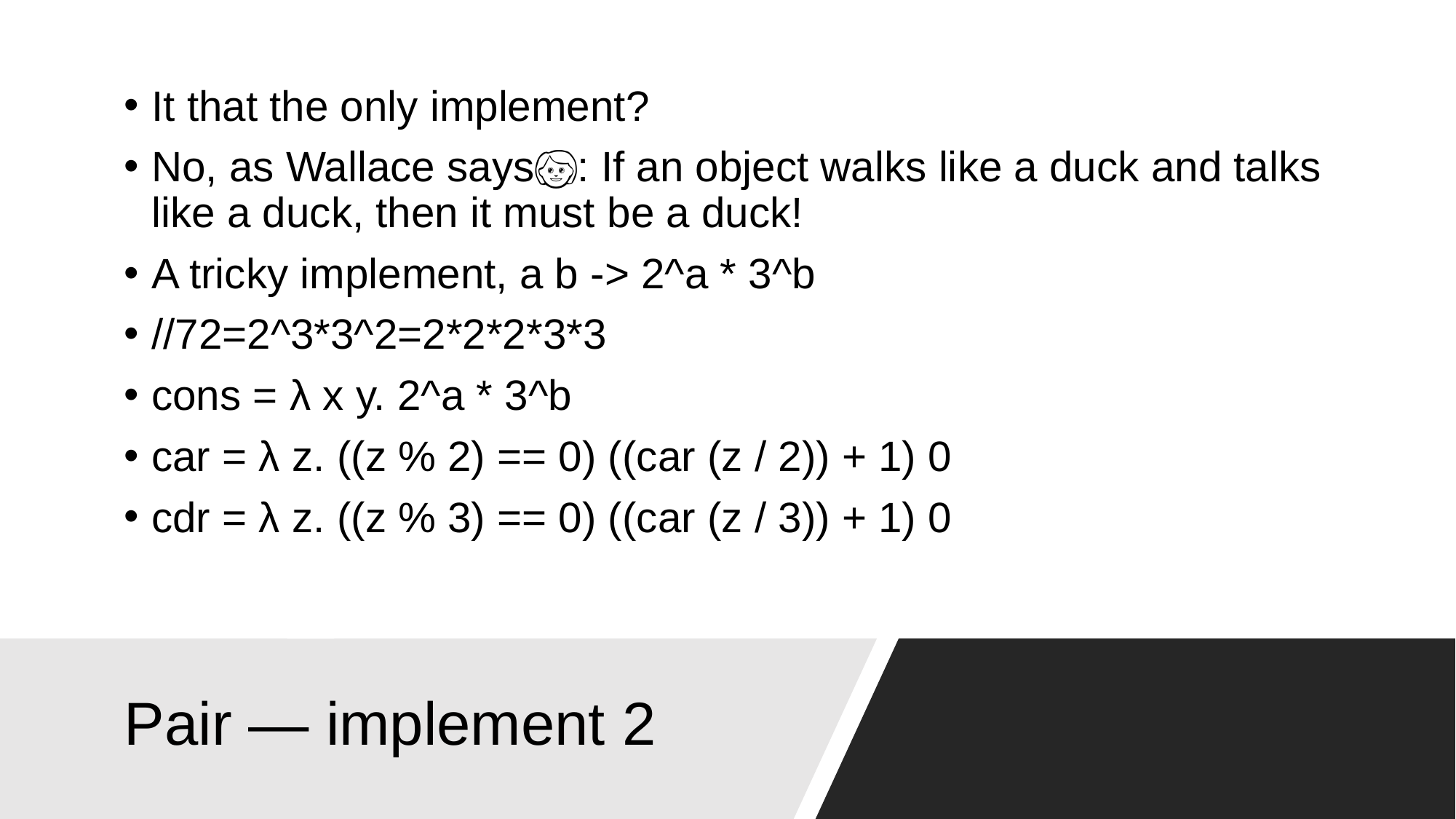

It that the only implement?
No, as Wallace says👱: If an object walks like a duck and talks like a duck, then it must be a duck!
A tricky implement, a b -> 2^a * 3^b
//72=2^3*3^2=2*2*2*3*3
cons = λ x y. 2^a * 3^b
car = λ z. ((z % 2) == 0) ((car (z / 2)) + 1) 0
cdr = λ z. ((z % 3) == 0) ((car (z / 3)) + 1) 0

# Pair — implement 2